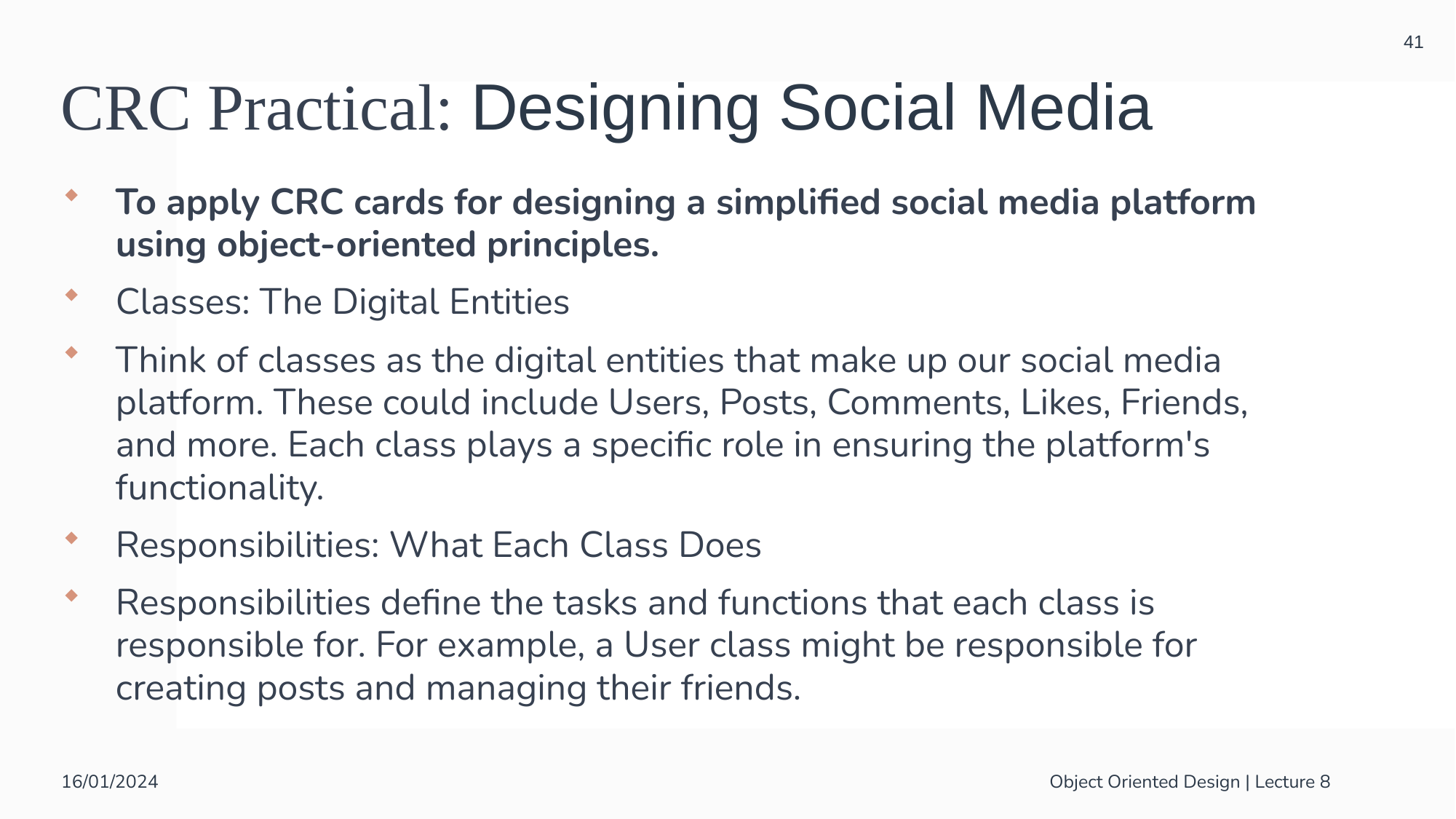

41
# CRC Practical: Designing Social Media
To apply CRC cards for designing a simplified social media platform using object-oriented principles.
Classes: The Digital Entities
Think of classes as the digital entities that make up our social media platform. These could include Users, Posts, Comments, Likes, Friends, and more. Each class plays a specific role in ensuring the platform's functionality.
Responsibilities: What Each Class Does
Responsibilities define the tasks and functions that each class is responsible for. For example, a User class might be responsible for creating posts and managing their friends.
16/01/2024
Object Oriented Design | Lecture 8